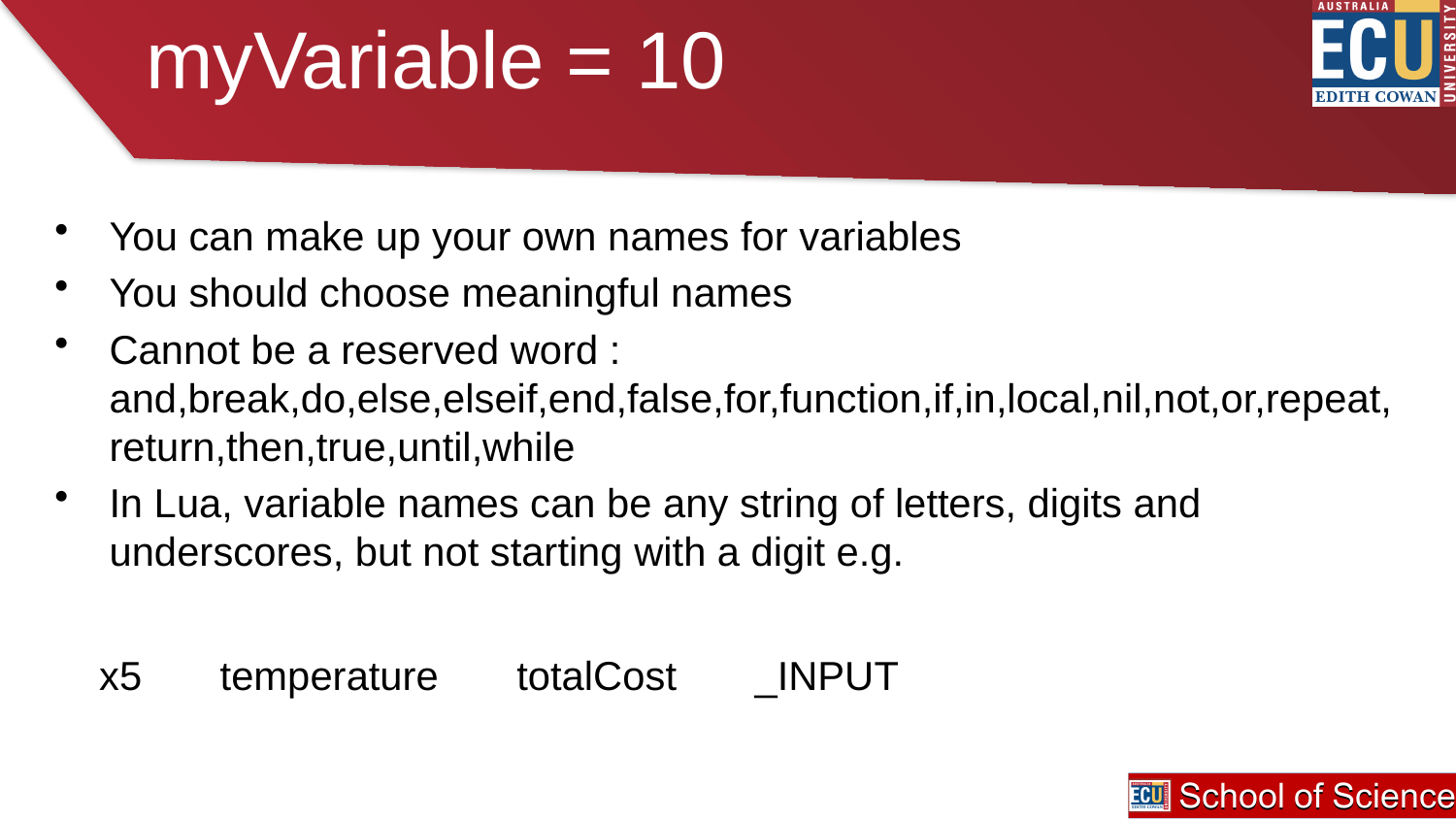

# myVariable = 10
You can make up your own names for variables
You should choose meaningful names
Cannot be a reserved word : and,break,do,else,elseif,end,false,for,function,if,in,local,nil,not,or,repeat,return,then,true,until,while
In Lua, variable names can be any string of letters, digits and underscores, but not starting with a digit e.g.

    x5       temperature       totalCost       _INPUT